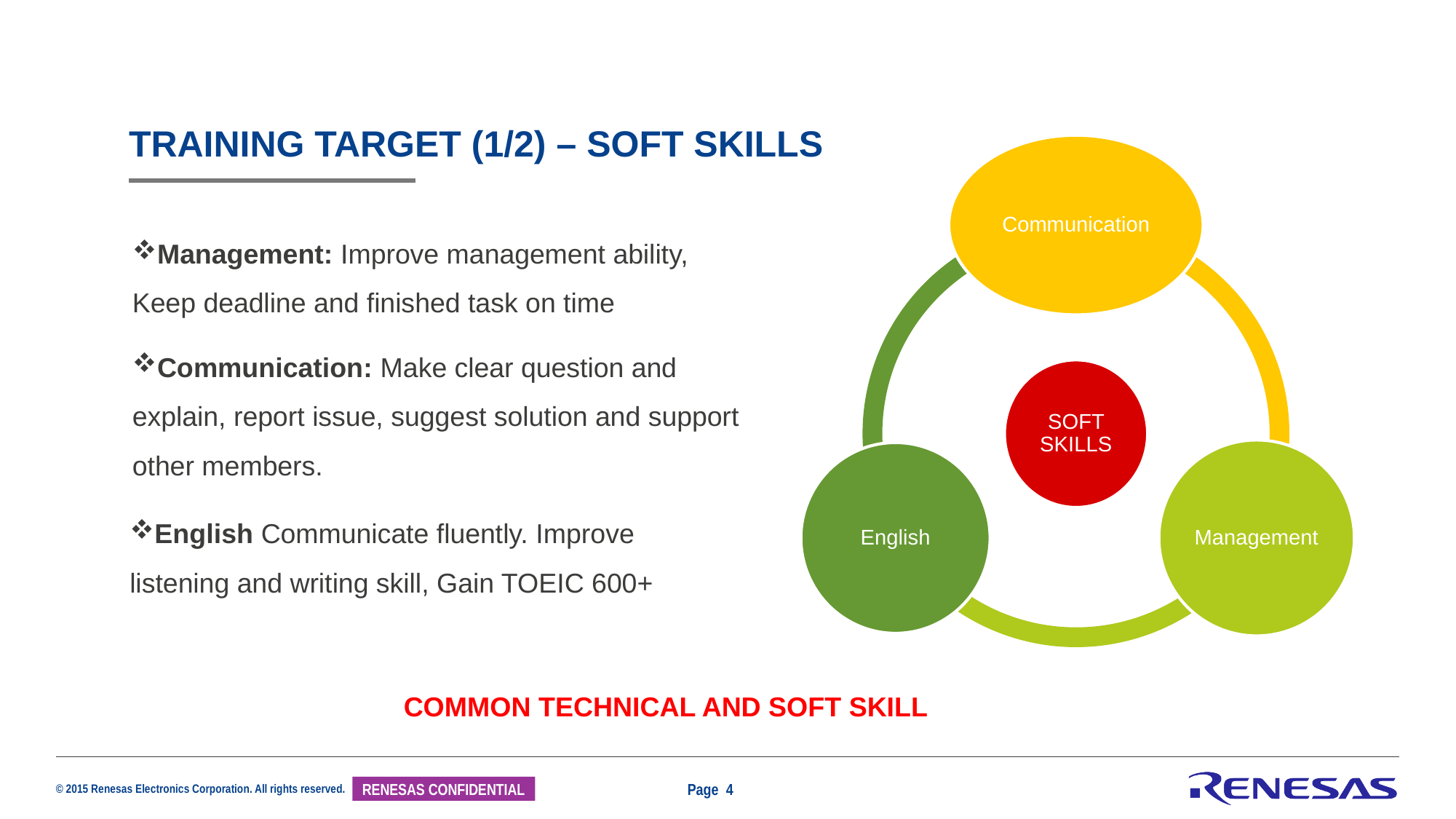

# TRAINING TARGET (1/2) – soft skills
SOFT SKILLS
Communication
Management
English
Management: Improve management ability, Keep deadline and finished task on time
Communication: Make clear question and explain, report issue, suggest solution and support other members.
English Communicate fluently. Improve listening and writing skill, Gain TOEIC 600+
COMMON TECHNICAL AND SOFT SKILL
Page  4